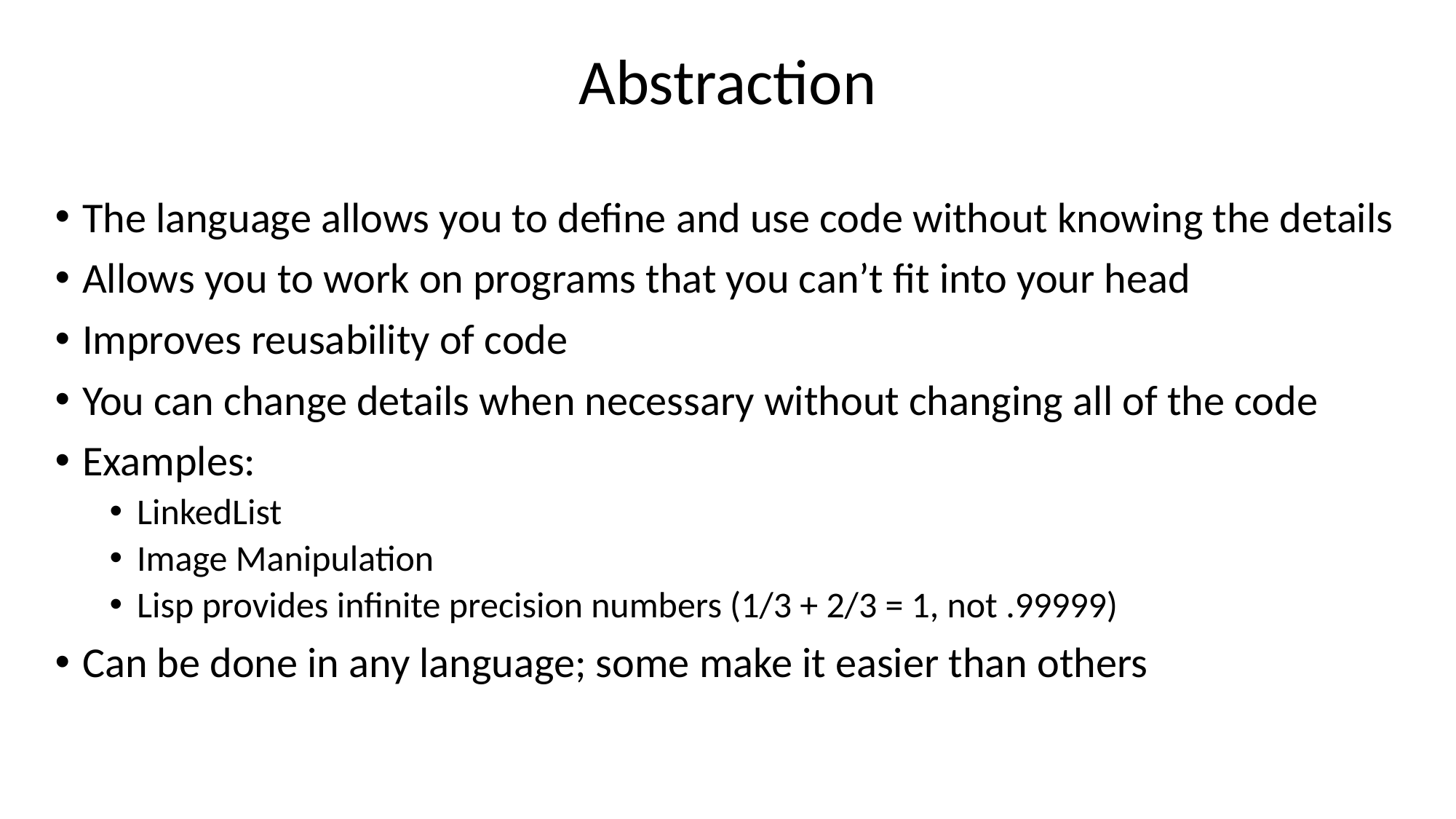

# Abstraction

The language allows you to define and use code without knowing the details
Allows you to work on programs that you can’t fit into your head
Improves reusability of code
You can change details when necessary without changing all of the code
Examples:
LinkedList
Image Manipulation
Lisp provides infinite precision numbers (1/3 + 2/3 = 1, not .99999)
Can be done in any language; some make it easier than others